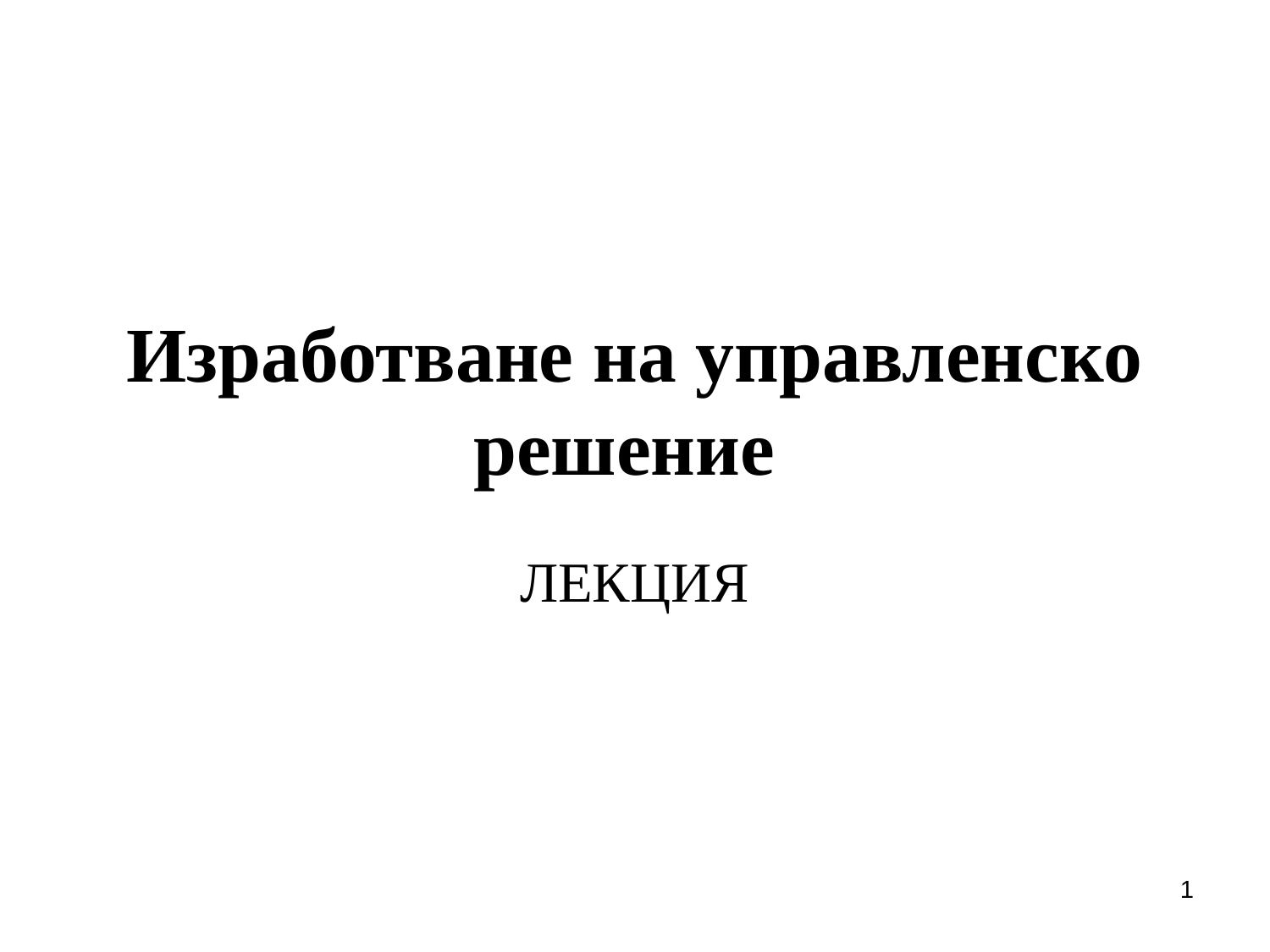

# Изработване на управленско решение
ЛЕКЦИЯ
1